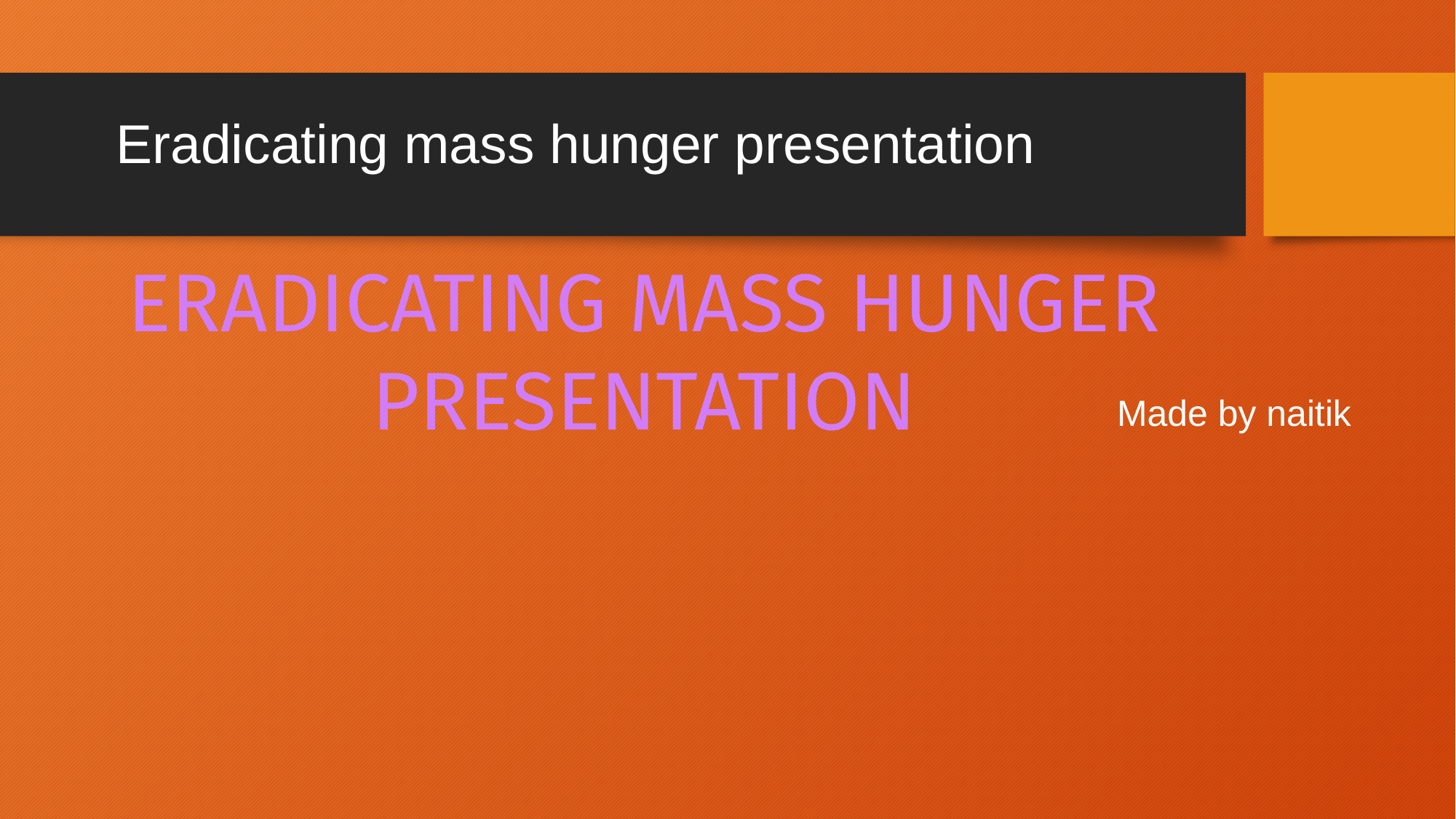

# Eradicating mass hunger presentation
ERADICATING MASS HUNGER PRESENTATION
Made by naitik